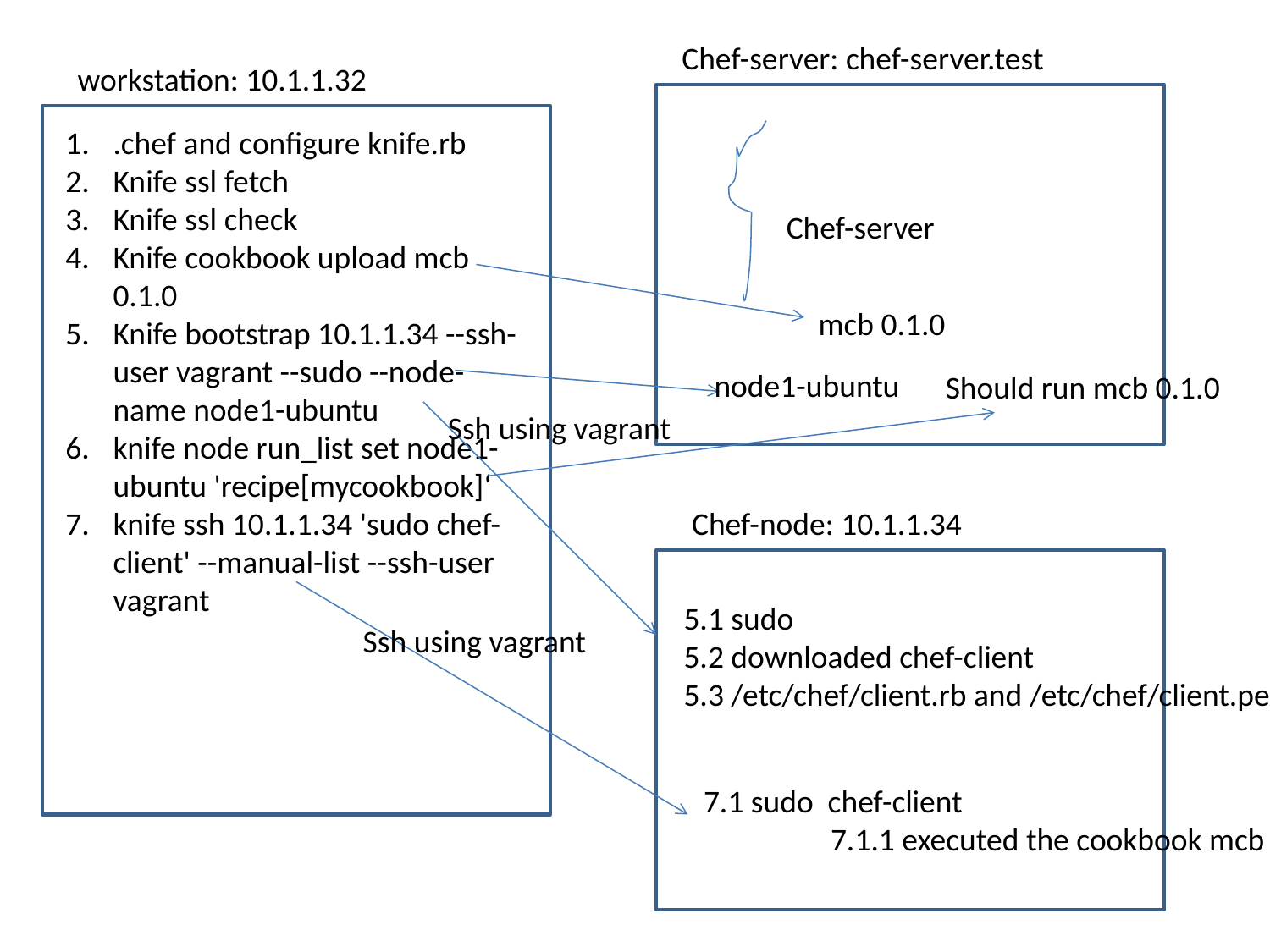

Chef-server: chef-server.test
workstation: 10.1.1.32

.chef and configure knife.rb
Knife ssl fetch
Knife ssl check
Knife cookbook upload mcb 0.1.0
Knife bootstrap 10.1.1.34 --ssh-user vagrant --sudo --node-name node1-ubuntu
knife node run_list set node1-ubuntu 'recipe[mycookbook]‘
knife ssh 10.1.1.34 'sudo chef-client' --manual-list --ssh-user vagrant

Chef-server
mcb 0.1.0
node1-ubuntu
Should run mcb 0.1.0
Ssh using vagrant
Chef-node: 10.1.1.34

5.1 sudo
5.2 downloaded chef-client
5.3 /etc/chef/client.rb and /etc/chef/client.pem

Ssh using vagrant
7.1 sudo  chef-client
	7.1.1 executed the cookbook mcb